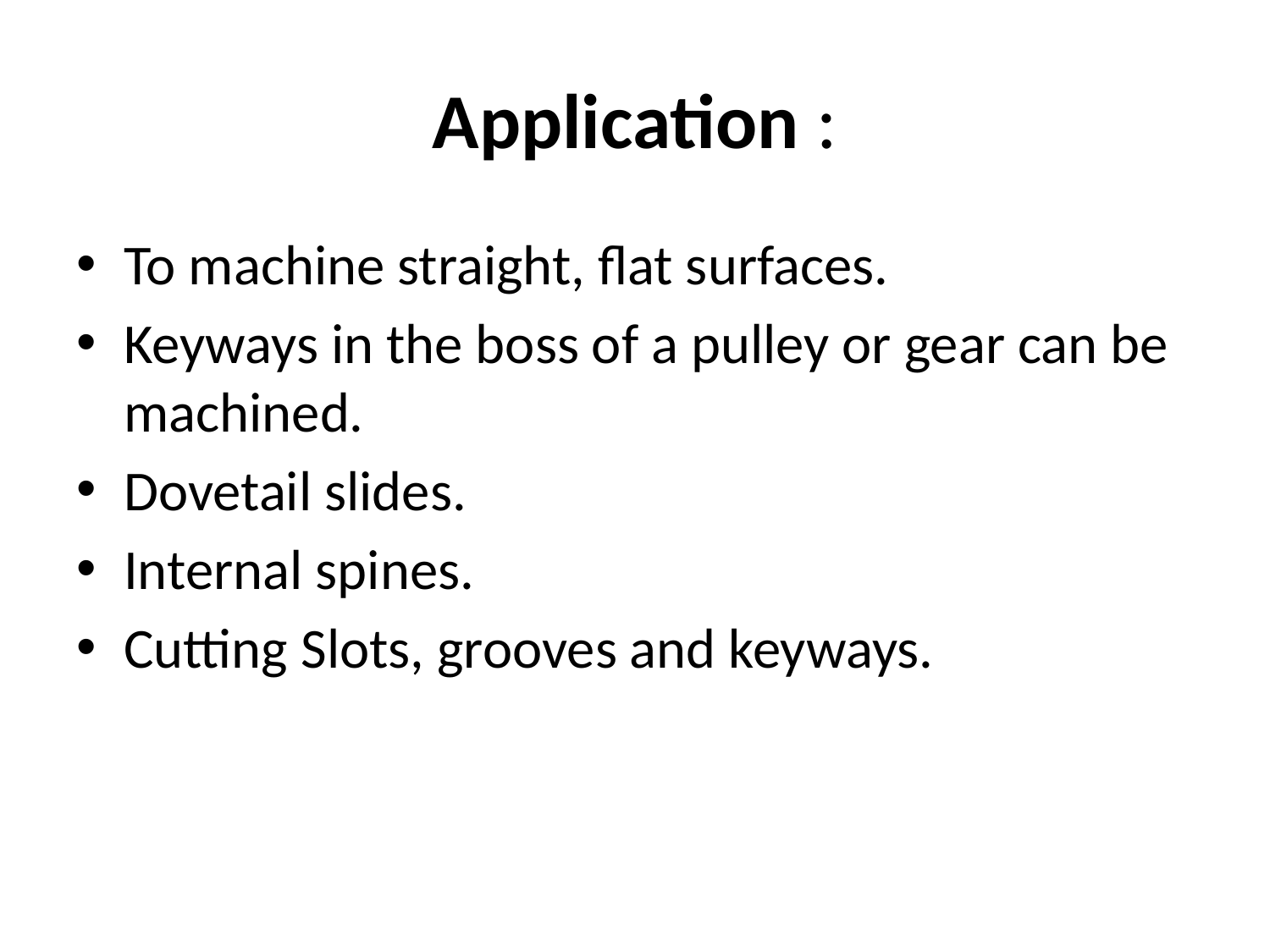

# Application :
To machine straight, flat surfaces.
Keyways in the boss of a pulley or gear can be machined.
Dovetail slides.
Internal spines.
Cutting Slots, grooves and keyways.